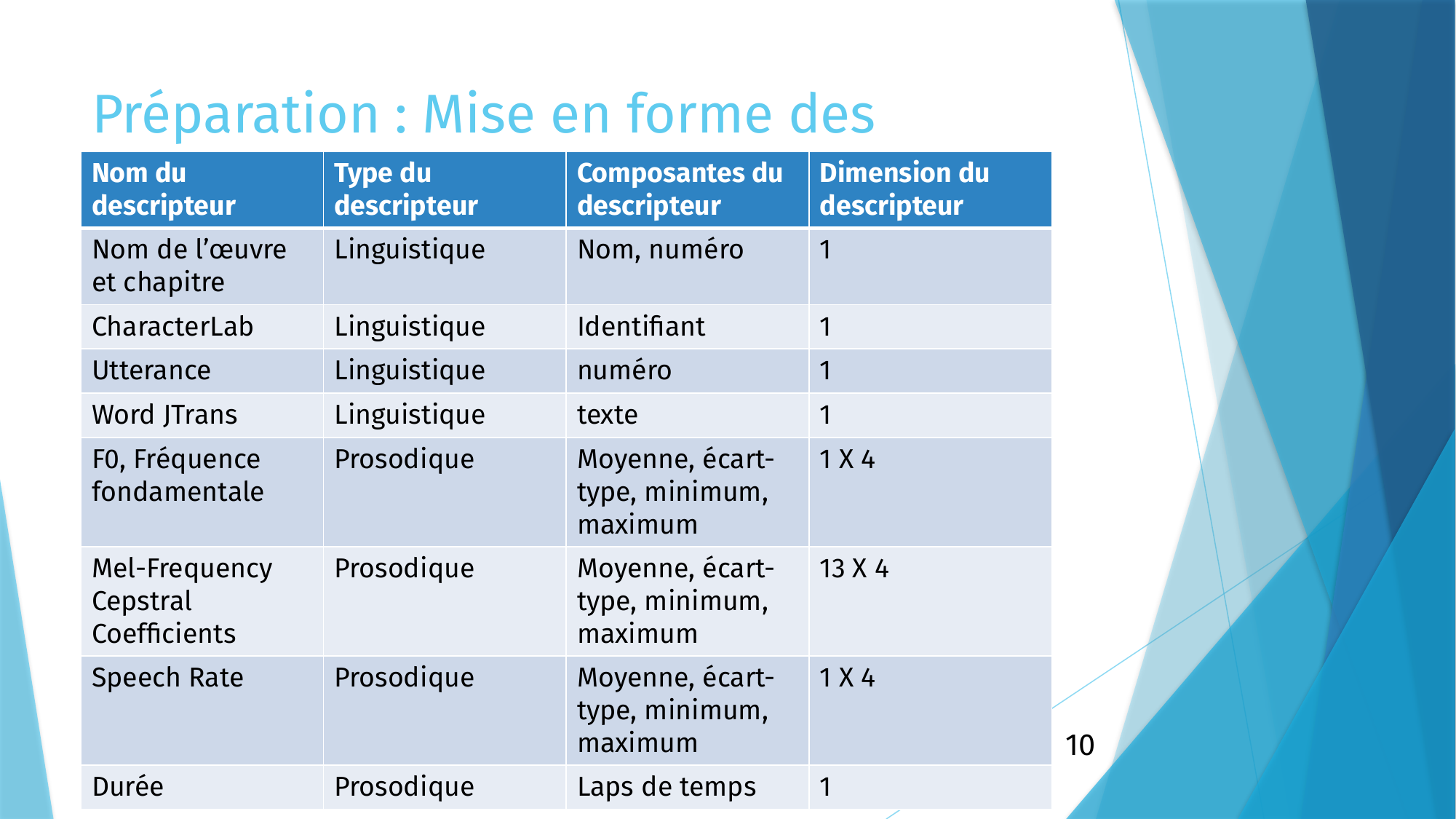

# Préparation : Mise en forme des données
| Nom du descripteur | Type du descripteur | Composantes du descripteur | Dimension du descripteur |
| --- | --- | --- | --- |
| Nom de l’œuvre et chapitre | Linguistique | Nom, numéro | 1 |
| CharacterLab | Linguistique | Identifiant | 1 |
| Utterance | Linguistique | numéro | 1 |
| Word JTrans | Linguistique | texte | 1 |
| F0, Fréquence fondamentale | Prosodique | Moyenne, écart-type, minimum, maximum | 1 X 4 |
| Mel-Frequency Cepstral Coefficients | Prosodique | Moyenne, écart-type, minimum, maximum | 13 X 4 |
| Speech Rate | Prosodique | Moyenne, écart-type, minimum, maximum | 1 X 4 |
| Durée | Prosodique | Laps de temps | 1 |
10